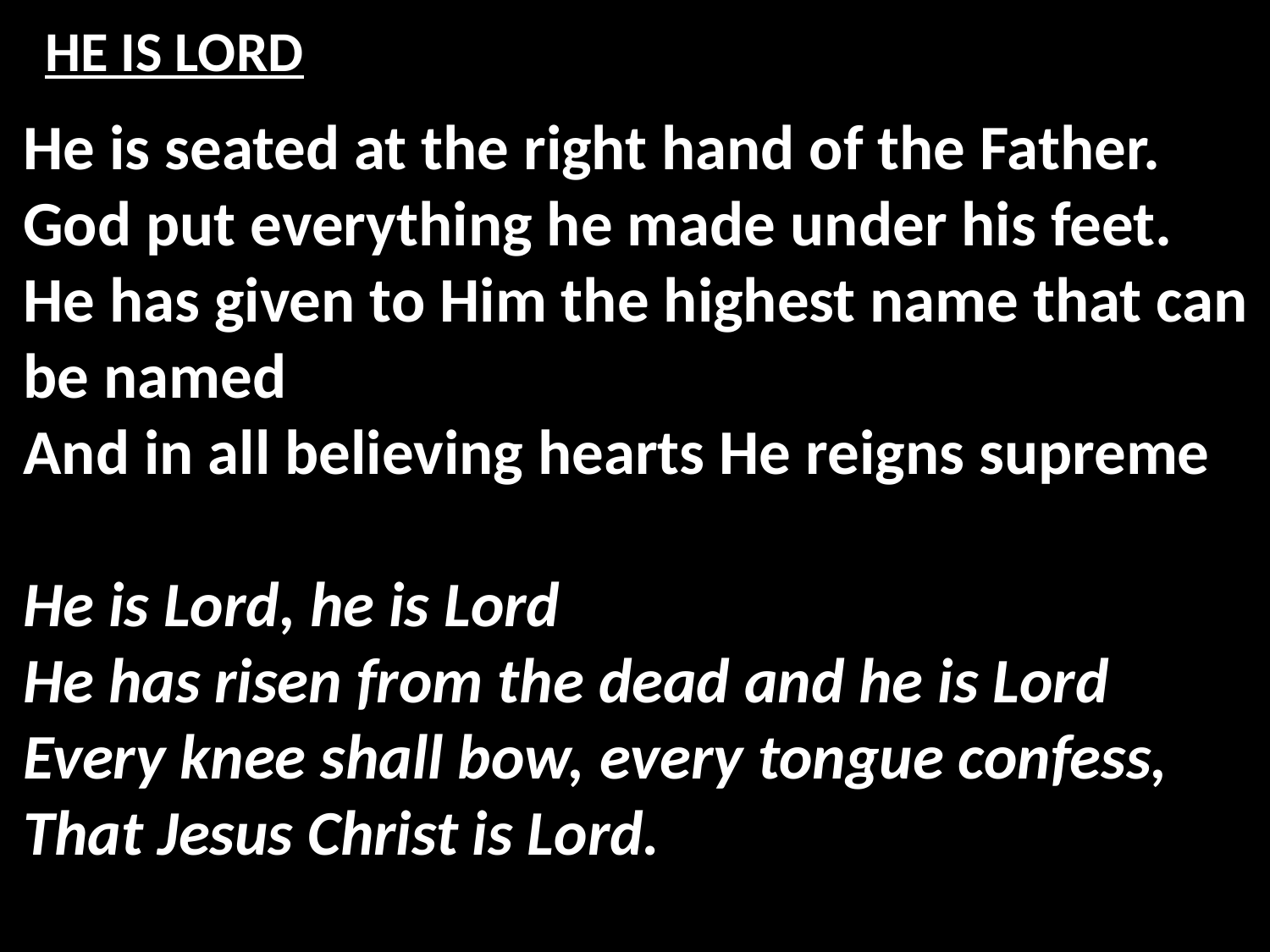

# HE IS LORD
He is seated at the right hand of the Father.
God put everything he made under his feet.
He has given to Him the highest name that can be named
And in all believing hearts He reigns supreme

He is Lord, he is Lord
He has risen from the dead and he is Lord
Every knee shall bow, every tongue confess,
That Jesus Christ is Lord.